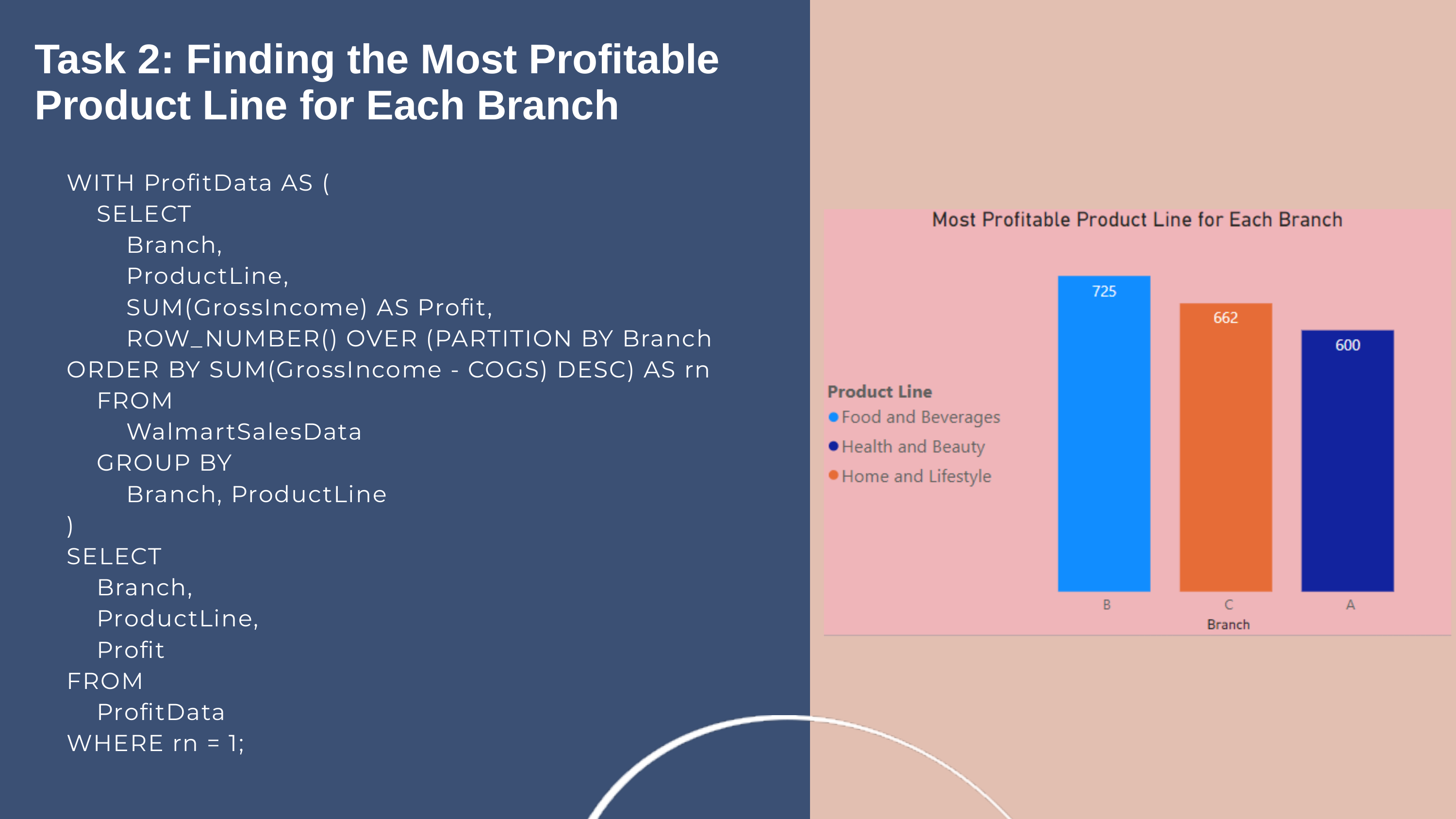

Task 2: Finding the Most Profitable Product Line for Each Branch
WITH ProfitData AS (
    SELECT
        Branch,
        ProductLine,
        SUM(GrossIncome) AS Profit,
        ROW_NUMBER() OVER (PARTITION BY Branch ORDER BY SUM(GrossIncome - COGS) DESC) AS rn
    FROM
        WalmartSalesData
    GROUP BY
        Branch, ProductLine
)
SELECT
    Branch,
    ProductLine,
    Profit
FROM
    ProfitData
WHERE rn = 1;